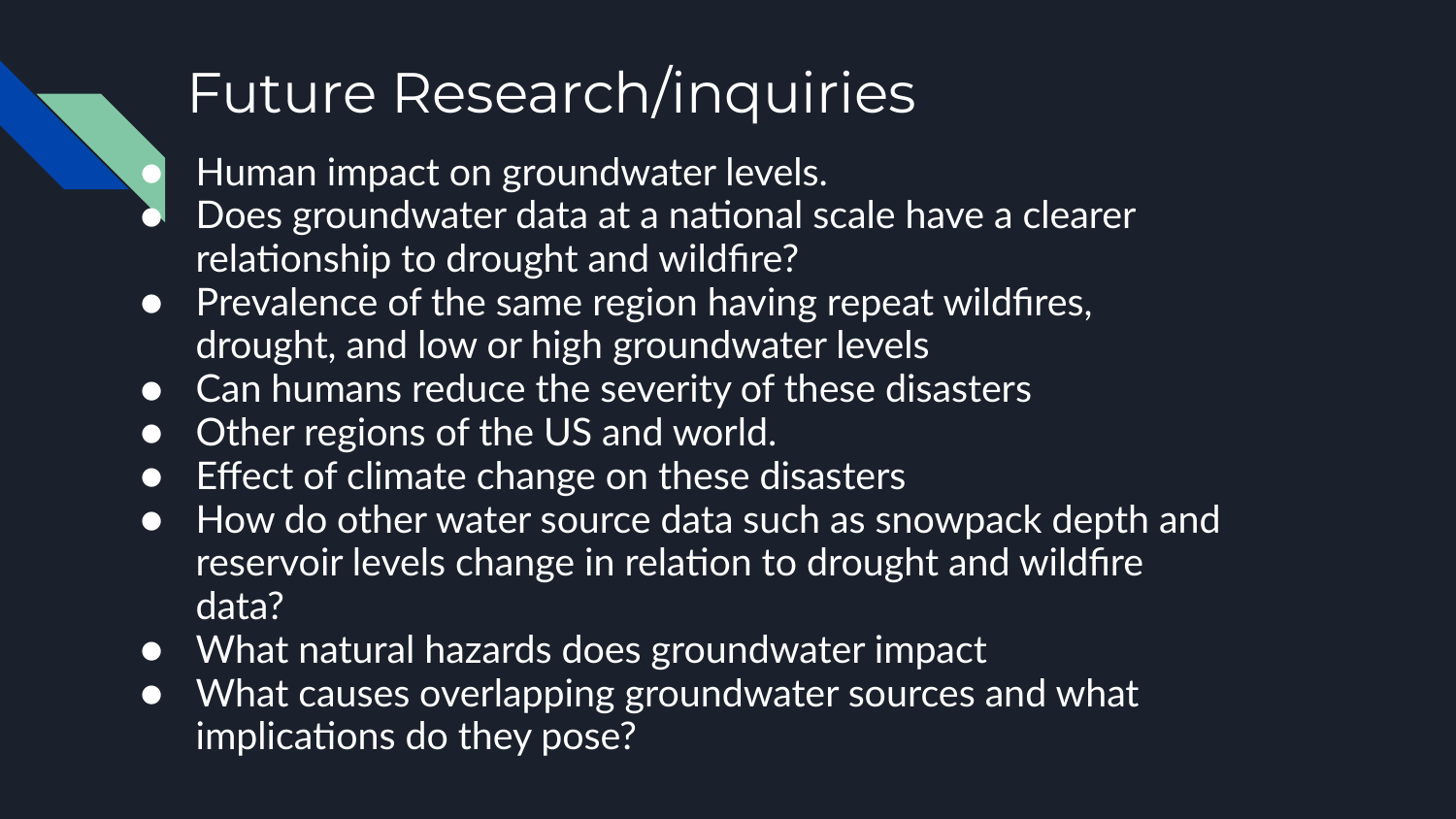

# Future Research/inquiries
Human impact on groundwater levels.
Does groundwater data at a national scale have a clearer relationship to drought and wildfire?
Prevalence of the same region having repeat wildfires, drought, and low or high groundwater levels
Can humans reduce the severity of these disasters
Other regions of the US and world.
Effect of climate change on these disasters
How do other water source data such as snowpack depth and reservoir levels change in relation to drought and wildfire data?
What natural hazards does groundwater impact
What causes overlapping groundwater sources and what implications do they pose?